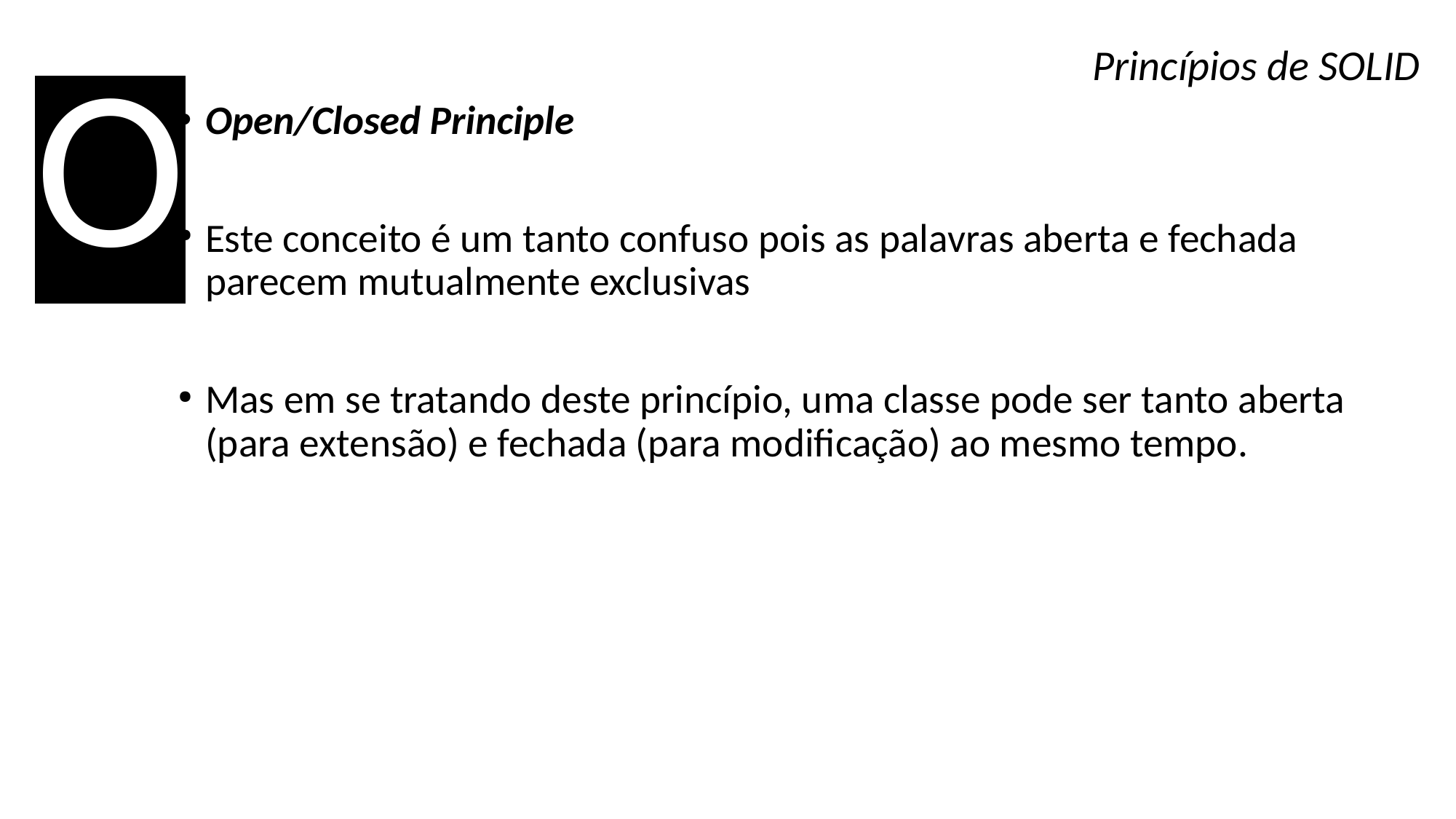

O
# Princípios de SOLID
Open/Closed Principle

Este conceito é um tanto confuso pois as palavras aberta e fechada parecem mutualmente exclusivas

Mas em se tratando deste princípio, uma classe pode ser tanto aberta (para extensão) e fechada (para modificação) ao mesmo tempo.